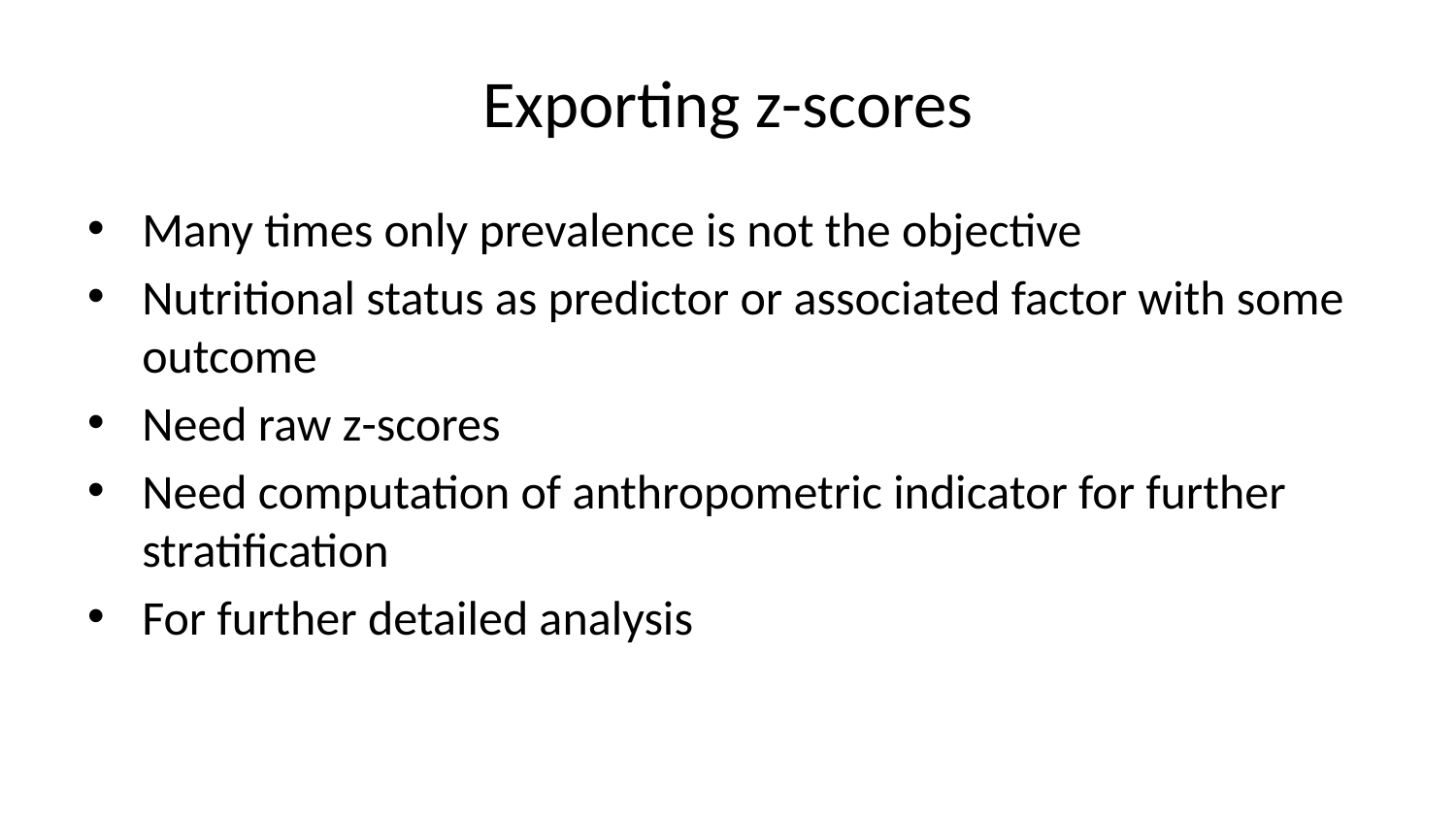

# Exporting z-scores
Many times only prevalence is not the objective
Nutritional status as predictor or associated factor with some outcome
Need raw z-scores
Need computation of anthropometric indicator for further stratification
For further detailed analysis